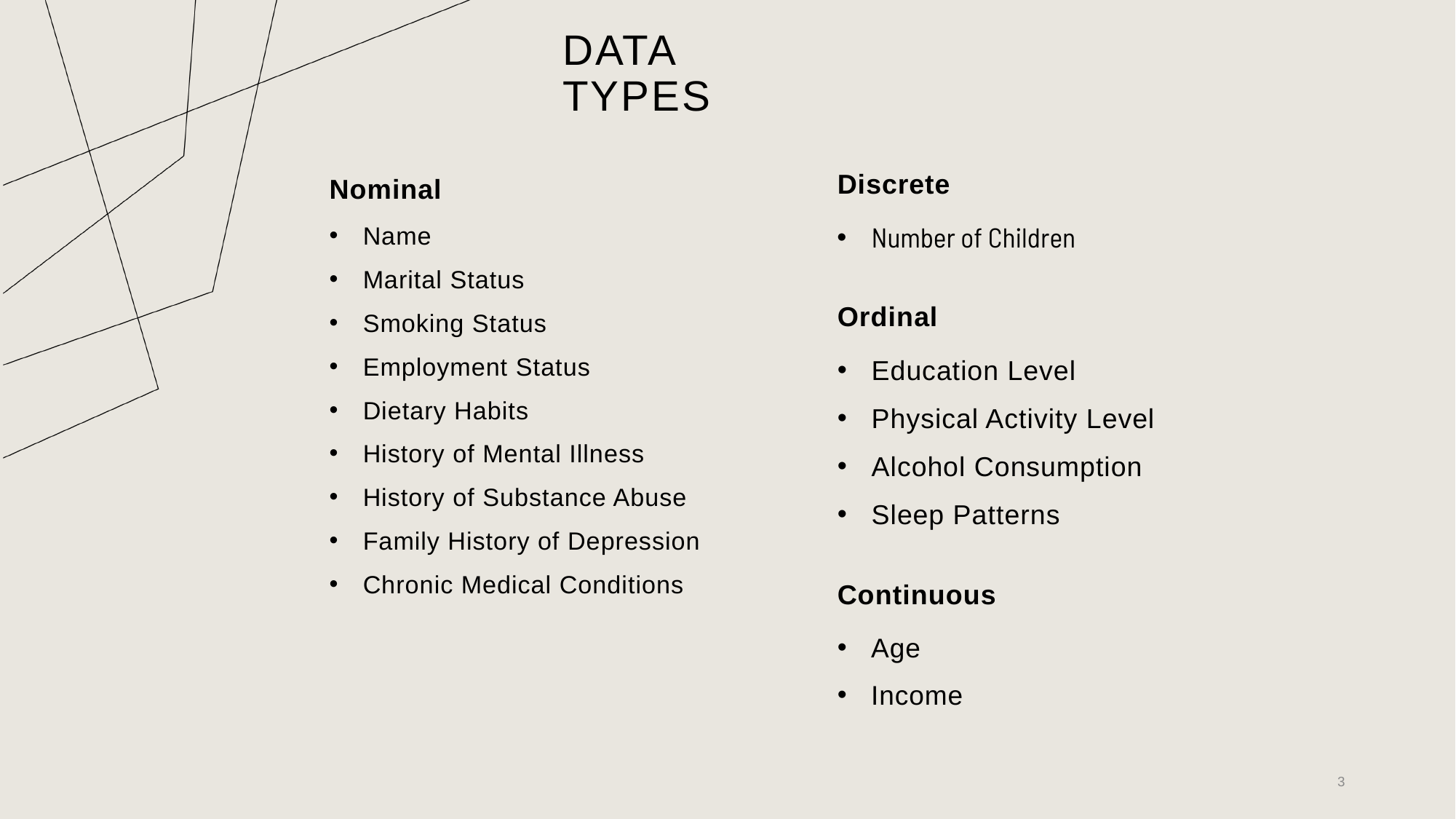

# Data Types
Discrete
Nominal
Number of Children
Name
Marital Status
Smoking Status
Employment Status
Dietary Habits
History of Mental Illness
History of Substance Abuse
Family History of Depression
Chronic Medical Conditions

Ordinal
Education Level
Physical Activity Level
Alcohol Consumption
Sleep Patterns
Continuous
Age
Income

3